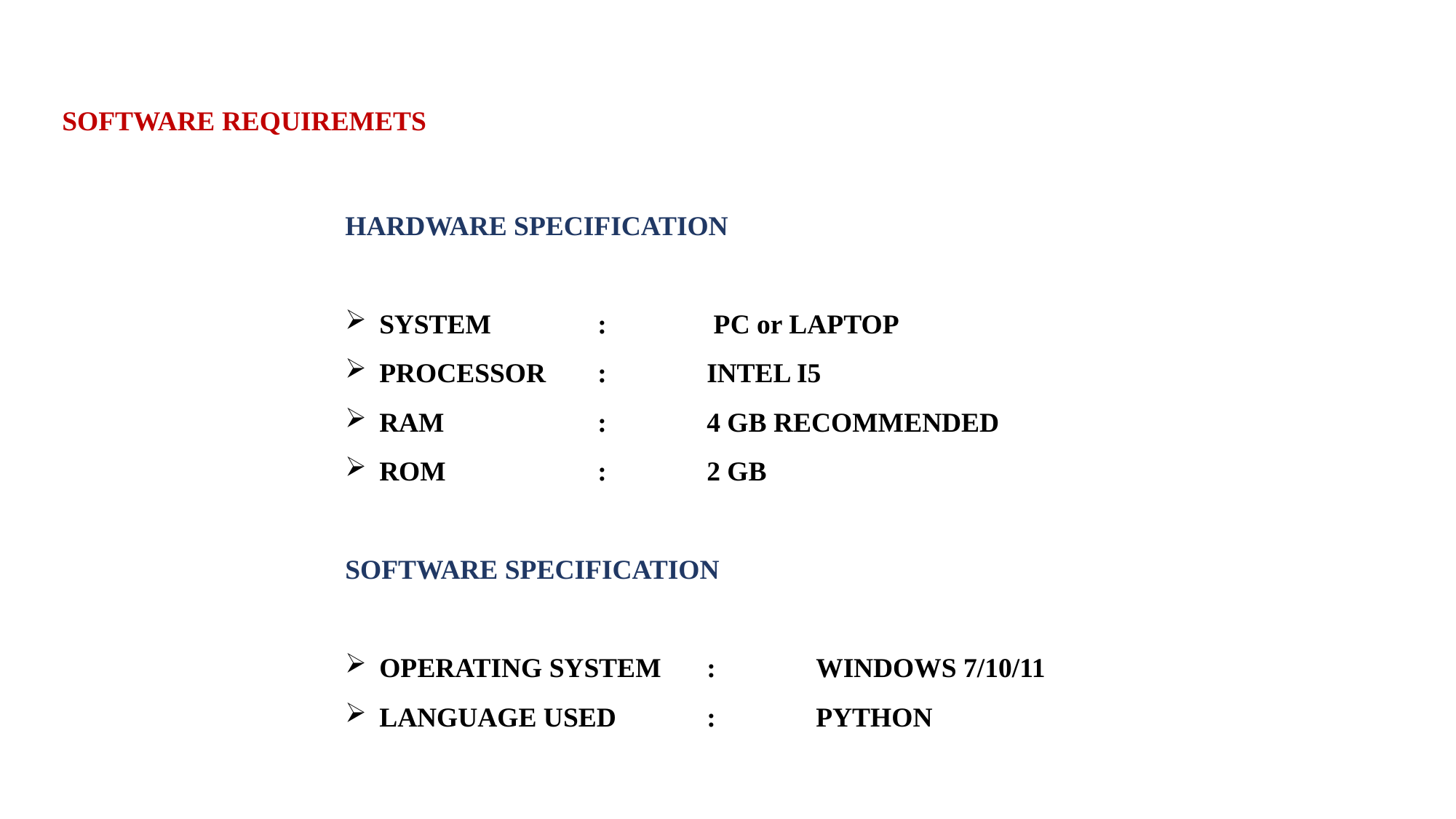

SOFTWARE REQUIREMETS
HARDWARE SPECIFICATION

SYSTEM	:	 PC or LAPTOP
PROCESSOR	:	INTEL I5
RAM		:	4 GB RECOMMENDED
ROM		:	2 GB

SOFTWARE SPECIFICATION

OPERATING SYSTEM	:	WINDOWS 7/10/11
LANGUAGE USED	:	PYTHON